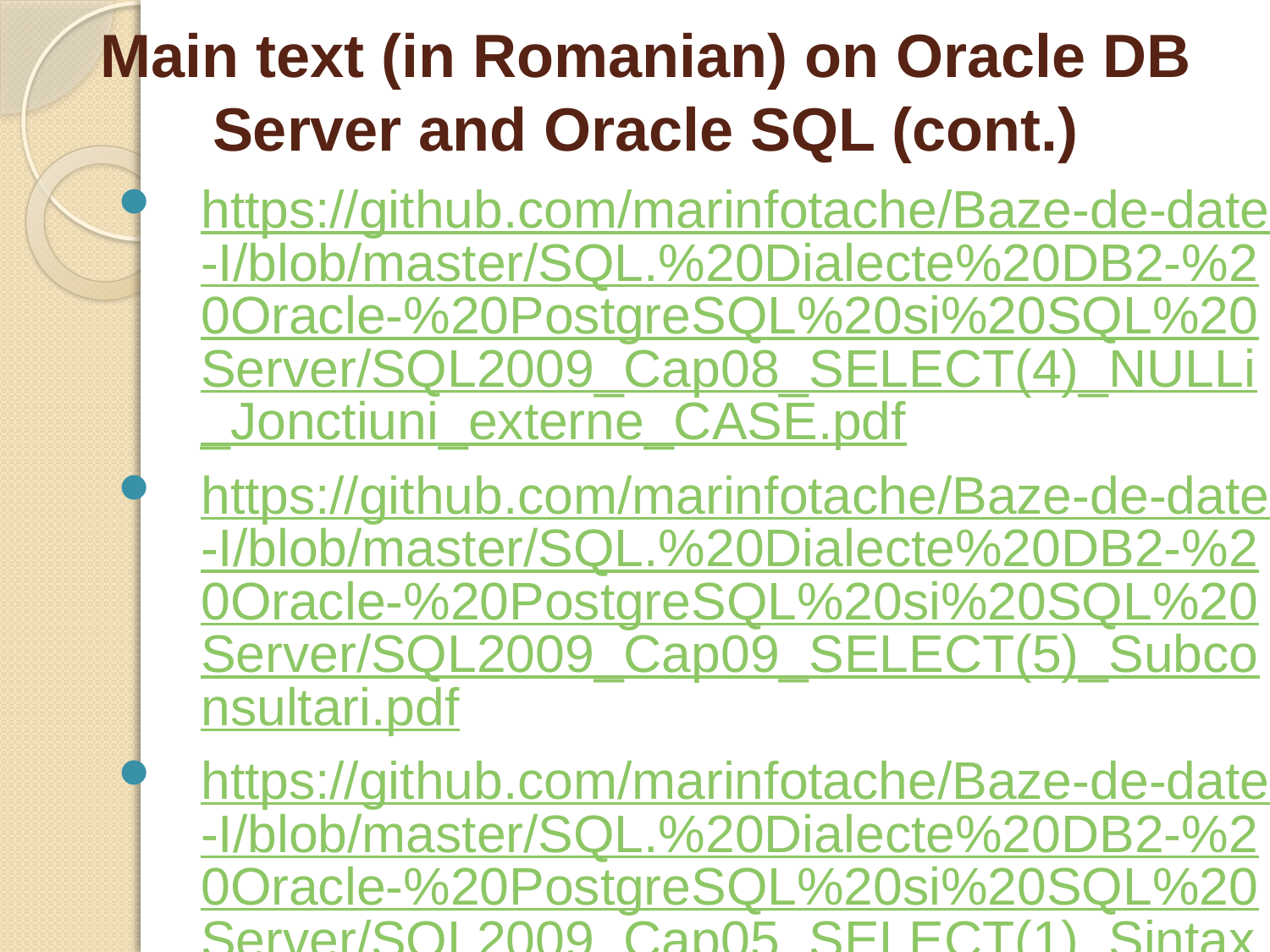

# Main text (in Romanian) on Oracle DB Server and Oracle SQL (cont.)
https://github.com/marinfotache/Baze-de-date-I/blob/master/SQL.%20Dialecte%20DB2-%20Oracle-%20PostgreSQL%20si%20SQL%20Server/SQL2009_Cap08_SELECT(4)_NULLi_Jonctiuni_externe_CASE.pdf
https://github.com/marinfotache/Baze-de-date-I/blob/master/SQL.%20Dialecte%20DB2-%20Oracle-%20PostgreSQL%20si%20SQL%20Server/SQL2009_Cap09_SELECT(5)_Subconsultari.pdf
https://github.com/marinfotache/Baze-de-date-I/blob/master/SQL.%20Dialecte%20DB2-%20Oracle-%20PostgreSQL%20si%20SQL%20Server/SQL2009_Cap05_SELECT(1)_Sintaxa.pdf
https://github.com/marinfotache/Database-Logic-in-Business-Applications/blob/master/Oracle%209i2.%20Ghidul%20dezvoltarii%20aplicatiilor%202003/Cap07_SQL2/Oracle_Cap07_SQL2.pdf
https://github.com/marinfotache/Baze-de-date-I/blob/master/SQL.%20Dialecte%20DB2-%20Oracle-%20PostgreSQL%20si%20SQL%20Server/SQL2009_Cap10_SELECT(6)_Subconsultari_corelate.pdf
https://github.com/marinfotache/Baze-de-date-I/blob/master/SQL.%20Dialecte%20DB2-%20Oracle-%20PostgreSQL%20si%20SQL%20Server/SQL2009_Cap11_SELECT(7)_OLAP.pdf
https://github.com/marinfotache/Baze-de-date-I/blob/master/SQL.%20Dialecte%20DB2-%20Oracle-%20PostgreSQL%20si%20SQL%20Server/SQL2009_Cap12_SELECT(8)_Ierarhii.pdf (sections 12.1, 12.2, 12,6)